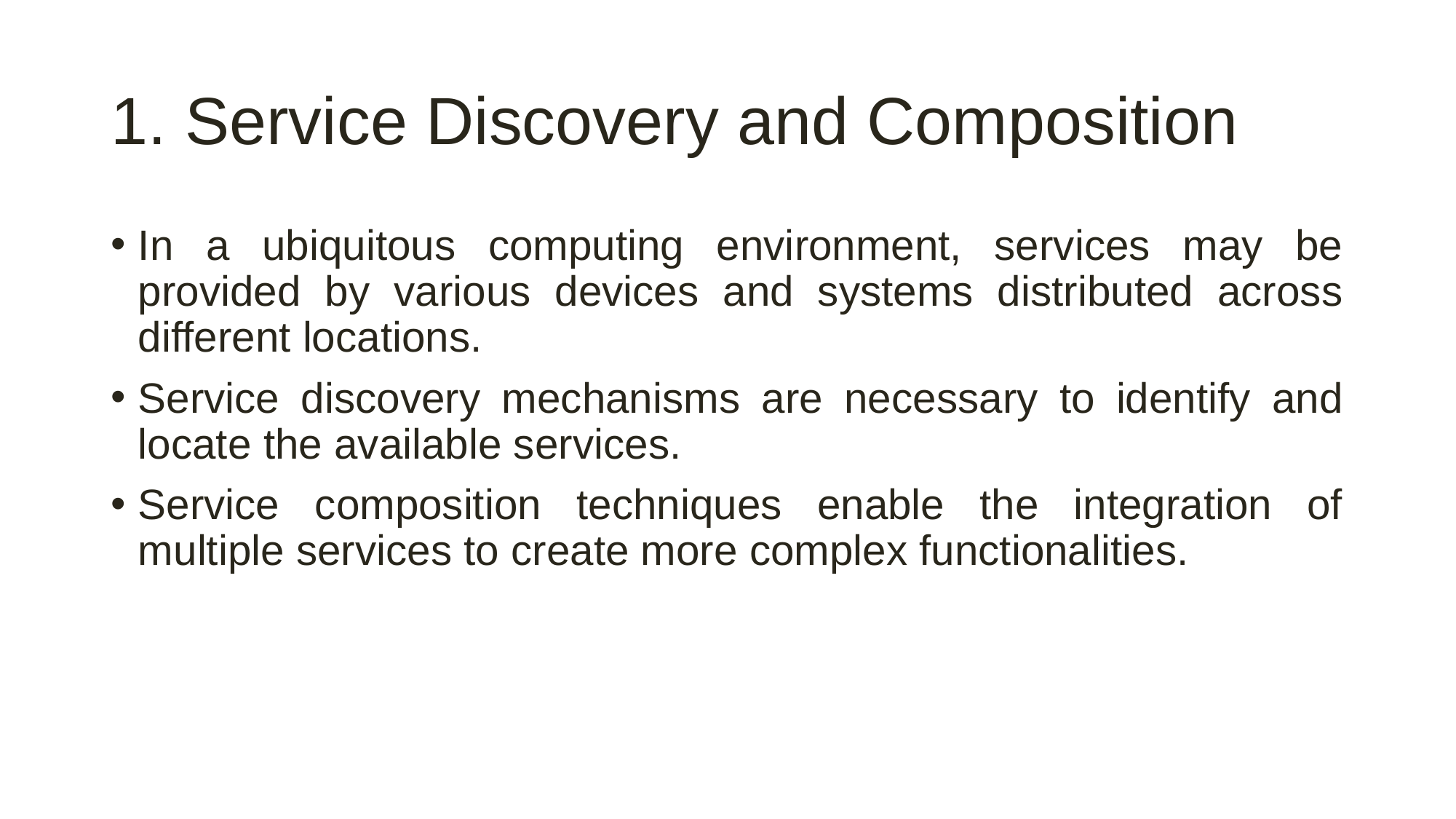

# 1. Service Discovery and Composition
In a ubiquitous computing environment, services may be provided by various devices and systems distributed across different locations.
Service discovery mechanisms are necessary to identify and locate the available services.
Service composition techniques enable the integration of multiple services to create more complex functionalities.